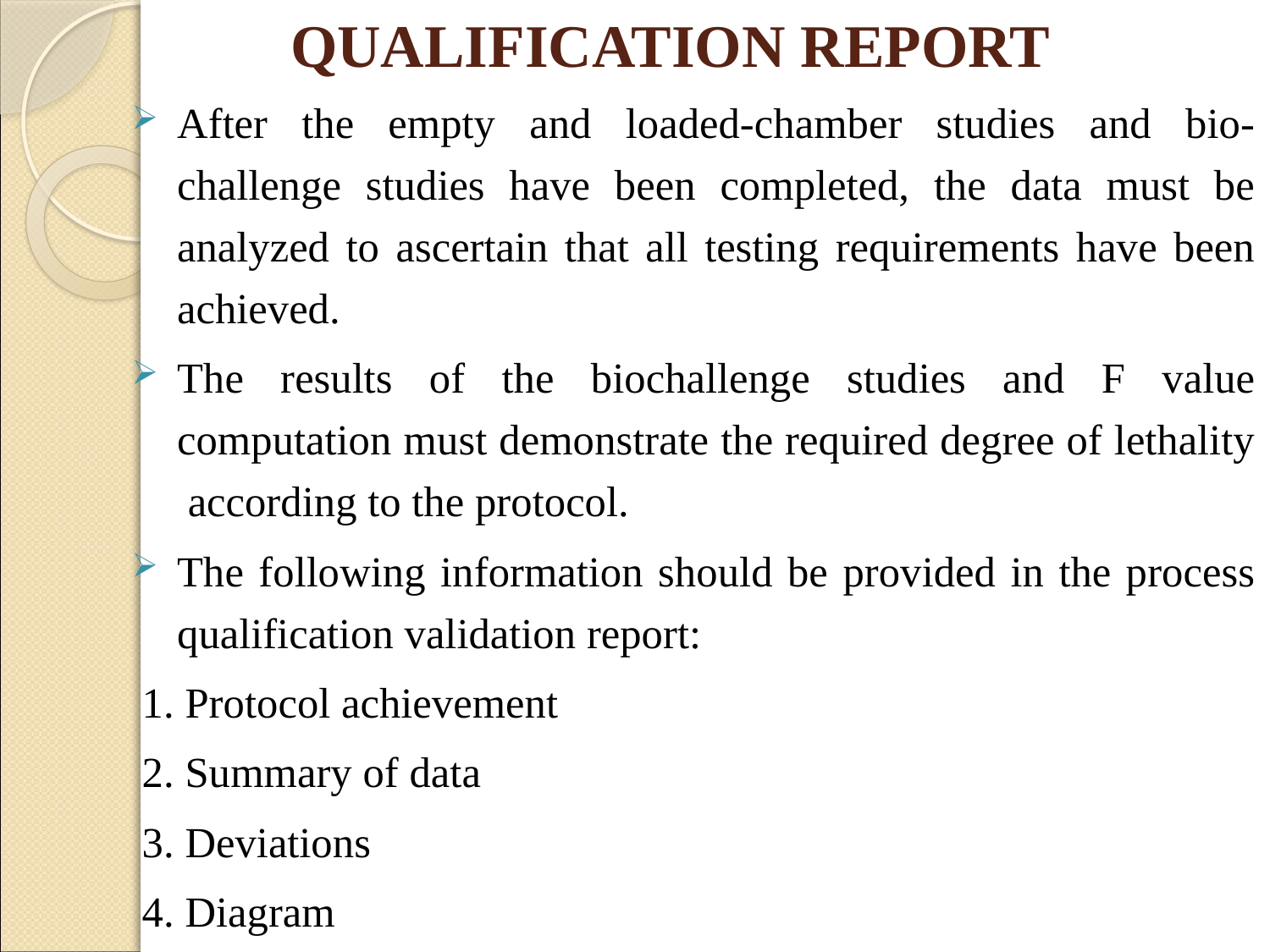

# QUALIFICATION REPORT
After the empty and loaded-chamber studies and bio-challenge studies have been completed, the data must be analyzed to ascertain that all testing requirements have been achieved.
The results of the biochallenge studies and F value computation must demonstrate the required degree of lethality  according to the protocol.
The following information should be provided in the process qualification validation report:
1. Protocol achievement
2. Summary of data
3. Deviations
4. Diagram